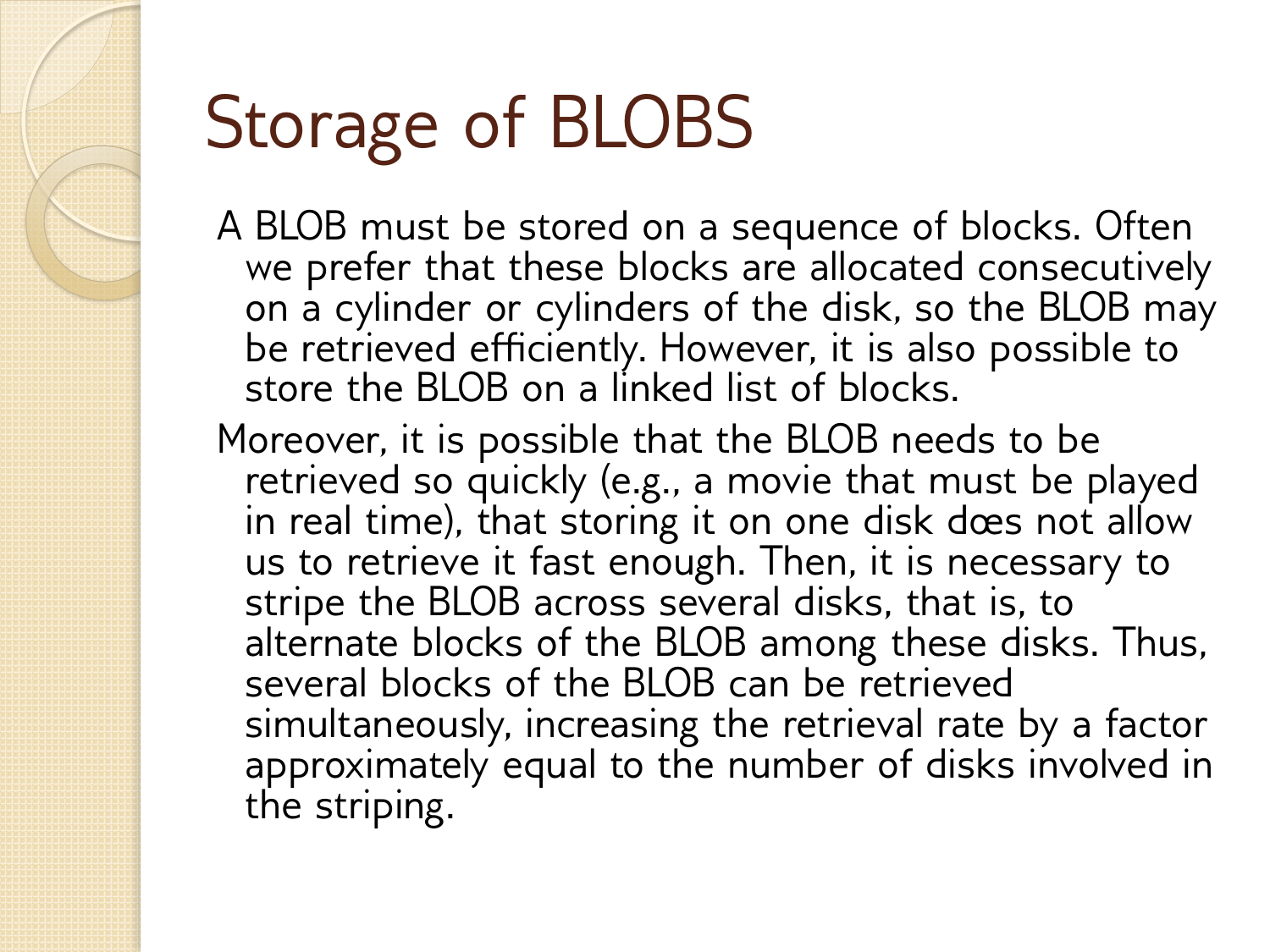

# Storage of BLOBS
A BLOB must be stored on a sequence of blocks. Often we prefer that these blocks are allocated consecutively on a cylinder or cylinders of the disk, so the BLOB may be retrieved efficiently. However, it is also possible to store the BLOB on a linked list of blocks.
Moreover, it is possible that the BLOB needs to be retrieved so quickly (e.g., a movie that must be played in real time), that storing it on one disk does not allow us to retrieve it fast enough. Then, it is necessary to stripe the BLOB across several disks, that is, to alternate blocks of the BLOB among these disks. Thus, several blocks of the BLOB can be retrieved simultaneously, increasing the retrieval rate by a factor approximately equal to the number of disks involved in the striping.